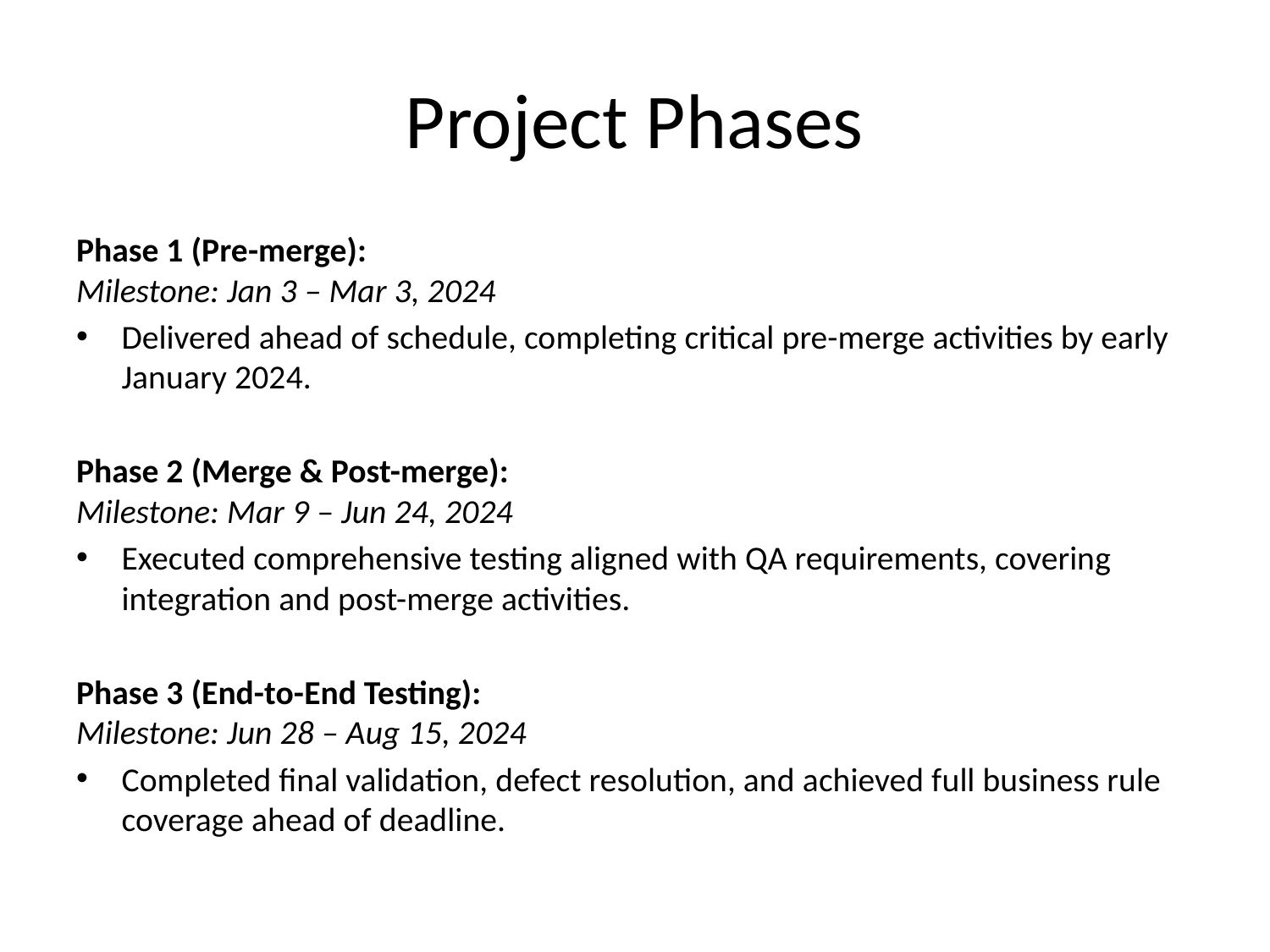

# Project Phases
Phase 1 (Pre-merge):
Milestone: Jan 3 – Mar 3, 2024
Delivered ahead of schedule, completing critical pre-merge activities by early January 2024.

Phase 2 (Merge & Post-merge):
Milestone: Mar 9 – Jun 24, 2024
Executed comprehensive testing aligned with QA requirements, covering integration and post-merge activities.

Phase 3 (End-to-End Testing):
Milestone: Jun 28 – Aug 15, 2024
Completed final validation, defect resolution, and achieved full business rule coverage ahead of deadline.